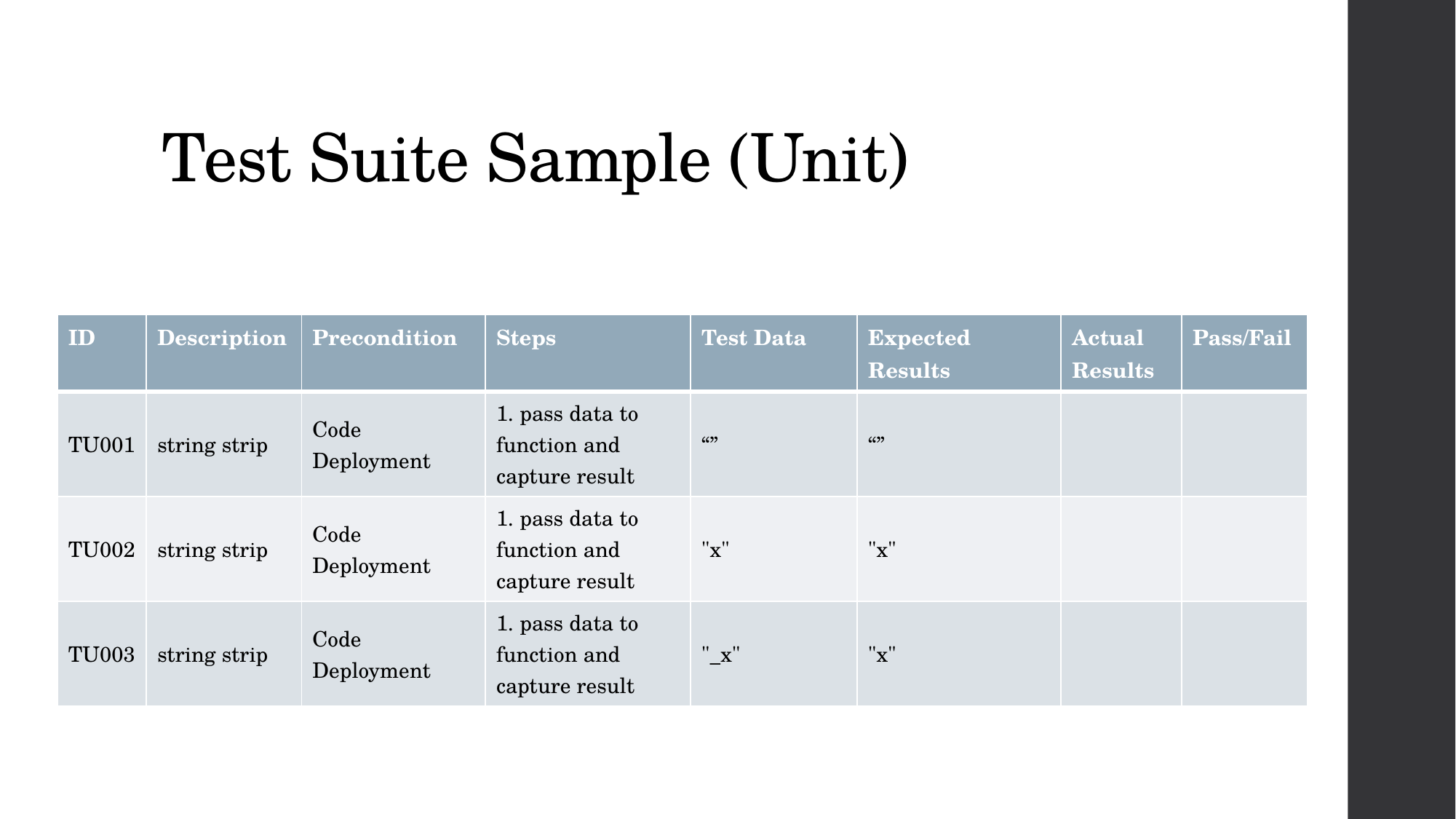

# Test Suite Sample (Unit)
| ID | Description | Precondition | Steps | Test Data | Expected Results | Actual Results | Pass/Fail |
| --- | --- | --- | --- | --- | --- | --- | --- |
| TU001 | string strip | Code Deployment | 1. pass data to function and capture result | “” | “” |  |  |
| TU002 | string strip | Code Deployment | 1. pass data to function and capture result | "x" | "x" |  |  |
| TU003 | string strip | Code Deployment | 1. pass data to function and capture result | "\_x" | "x" |  |  |